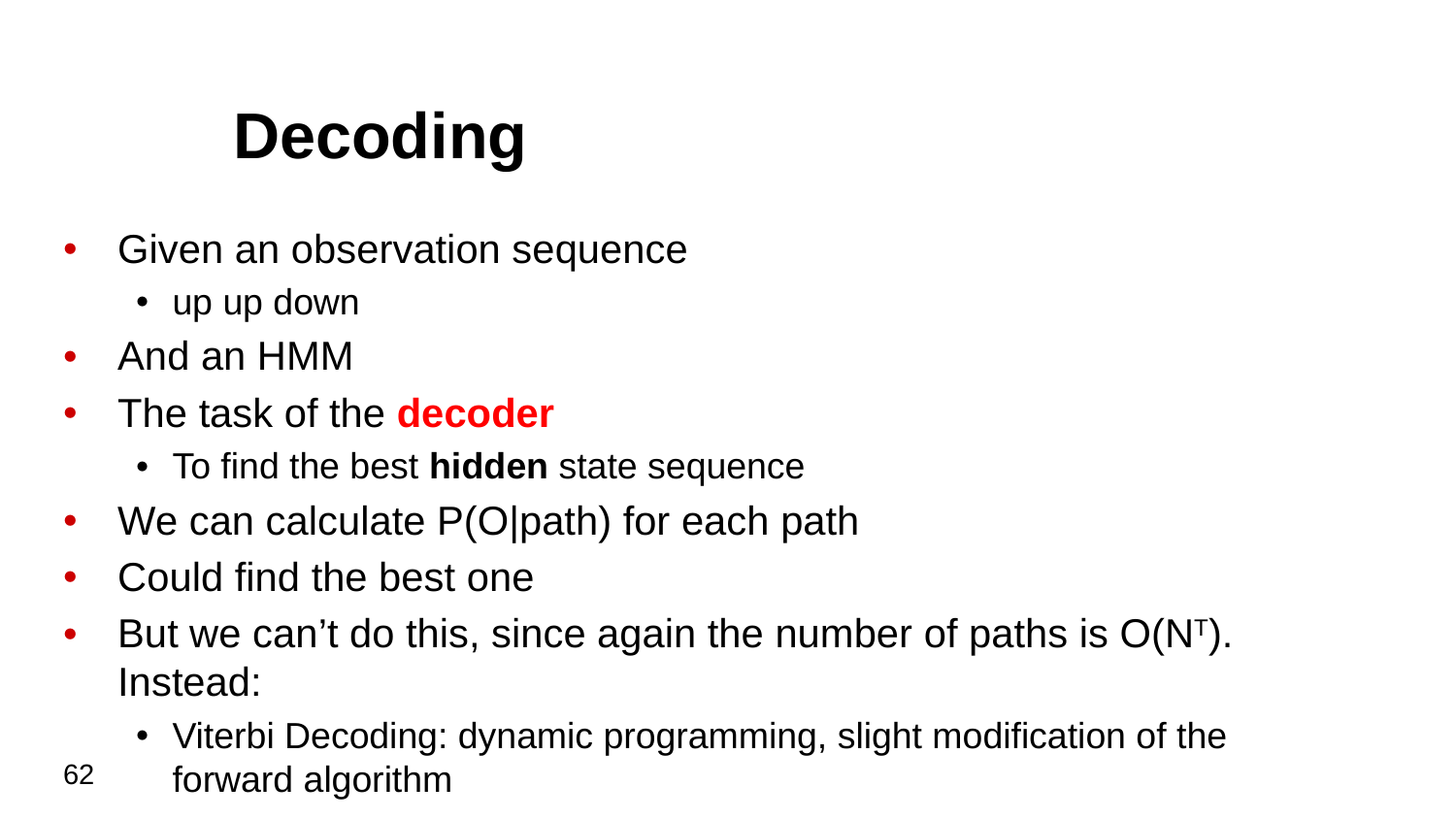

Decoding
Given an observation sequence
up up down
And an HMM
The task of the decoder
To find the best hidden state sequence
We can calculate P(O|path) for each path
Could find the best one
But we can’t do this, since again the number of paths is O(NT). Instead:
Viterbi Decoding: dynamic programming, slight modification of the forward algorithm
62